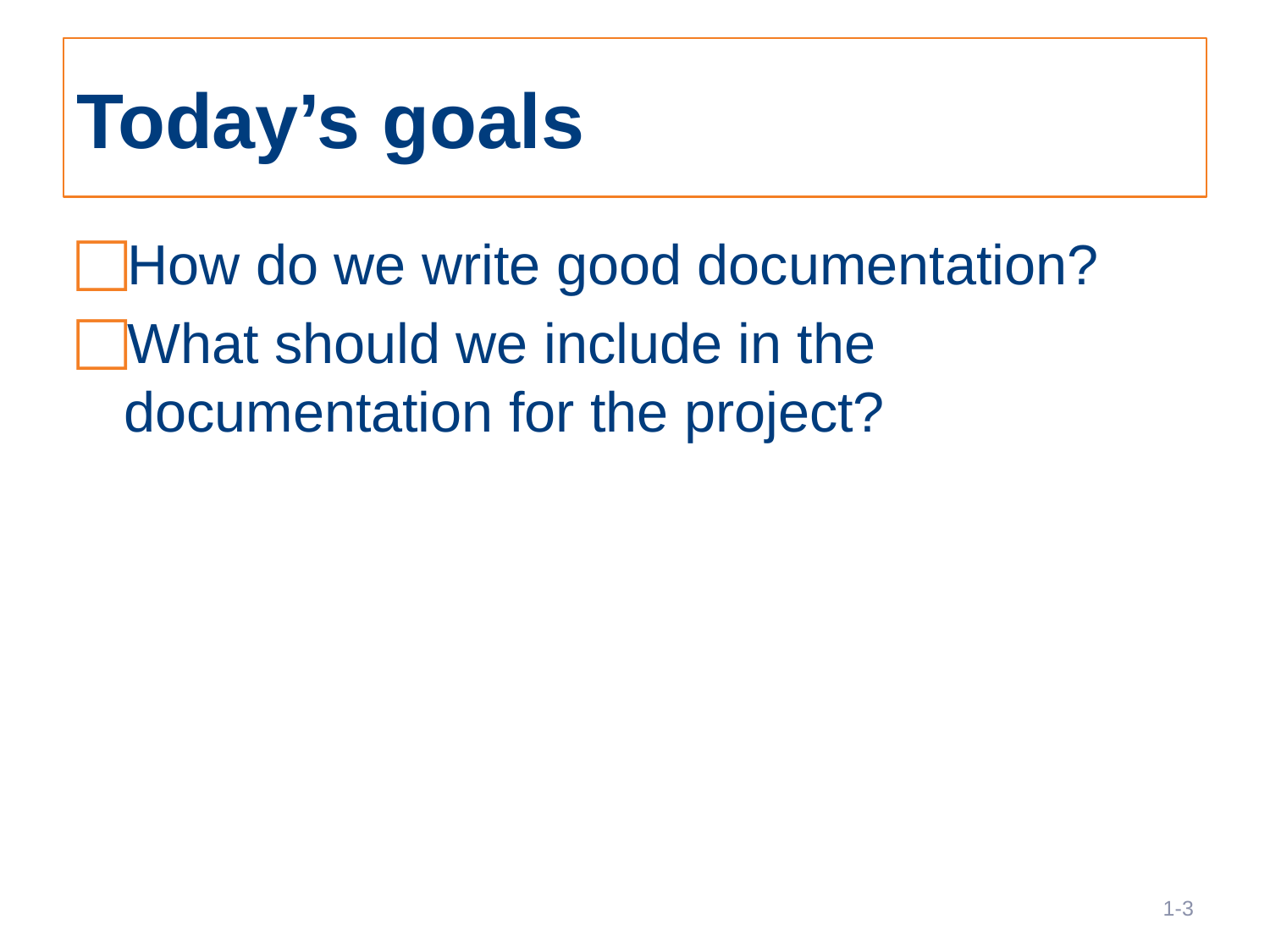

# Today’s goals
How do we write good documentation?
What should we include in the documentation for the project?

3